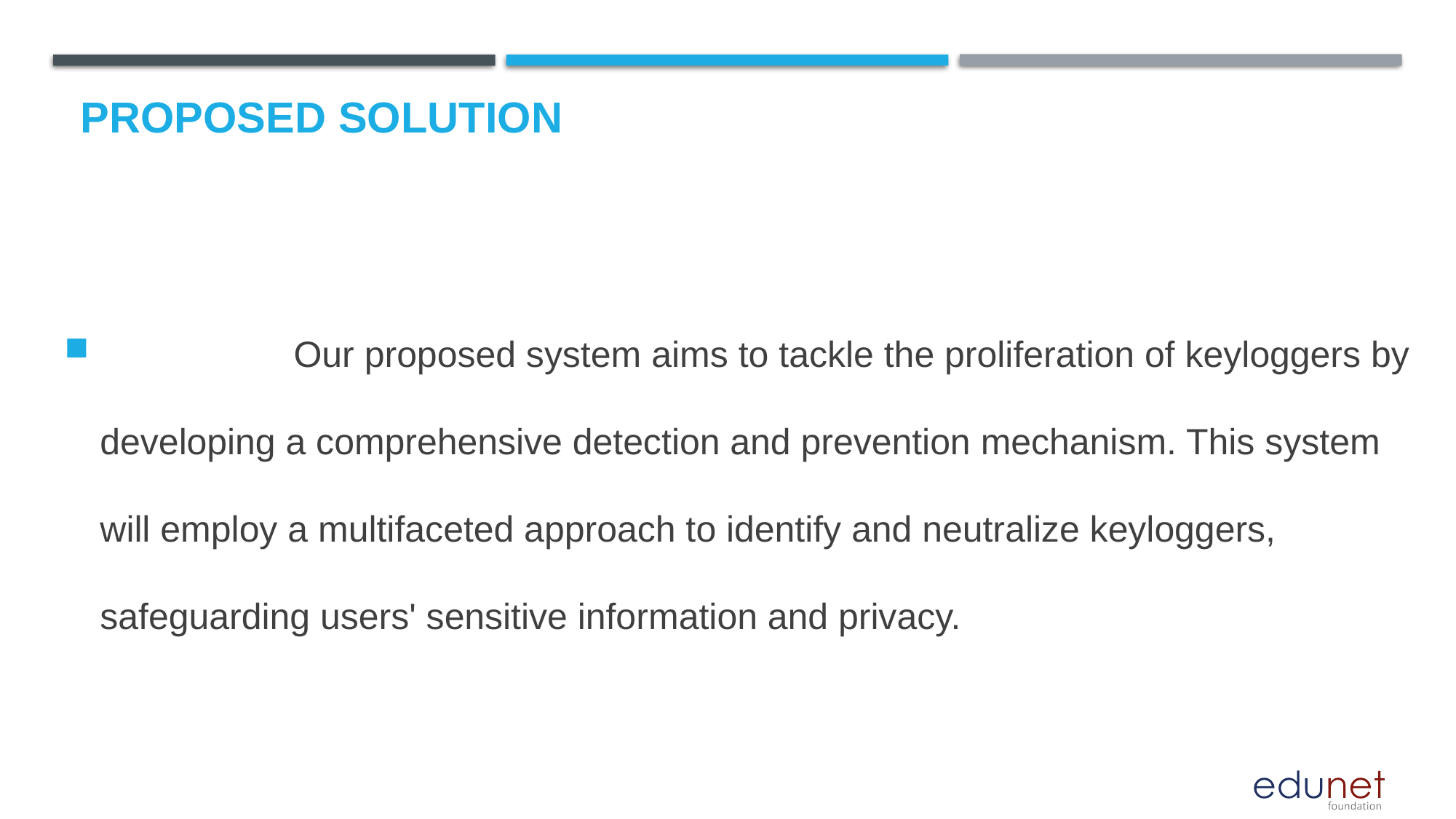

# Proposed Solution
                   Our proposed system aims to tackle the proliferation of keyloggers by developing a comprehensive detection and prevention mechanism. This system will employ a multifaceted approach to identify and neutralize keyloggers, safeguarding users' sensitive information and privacy.